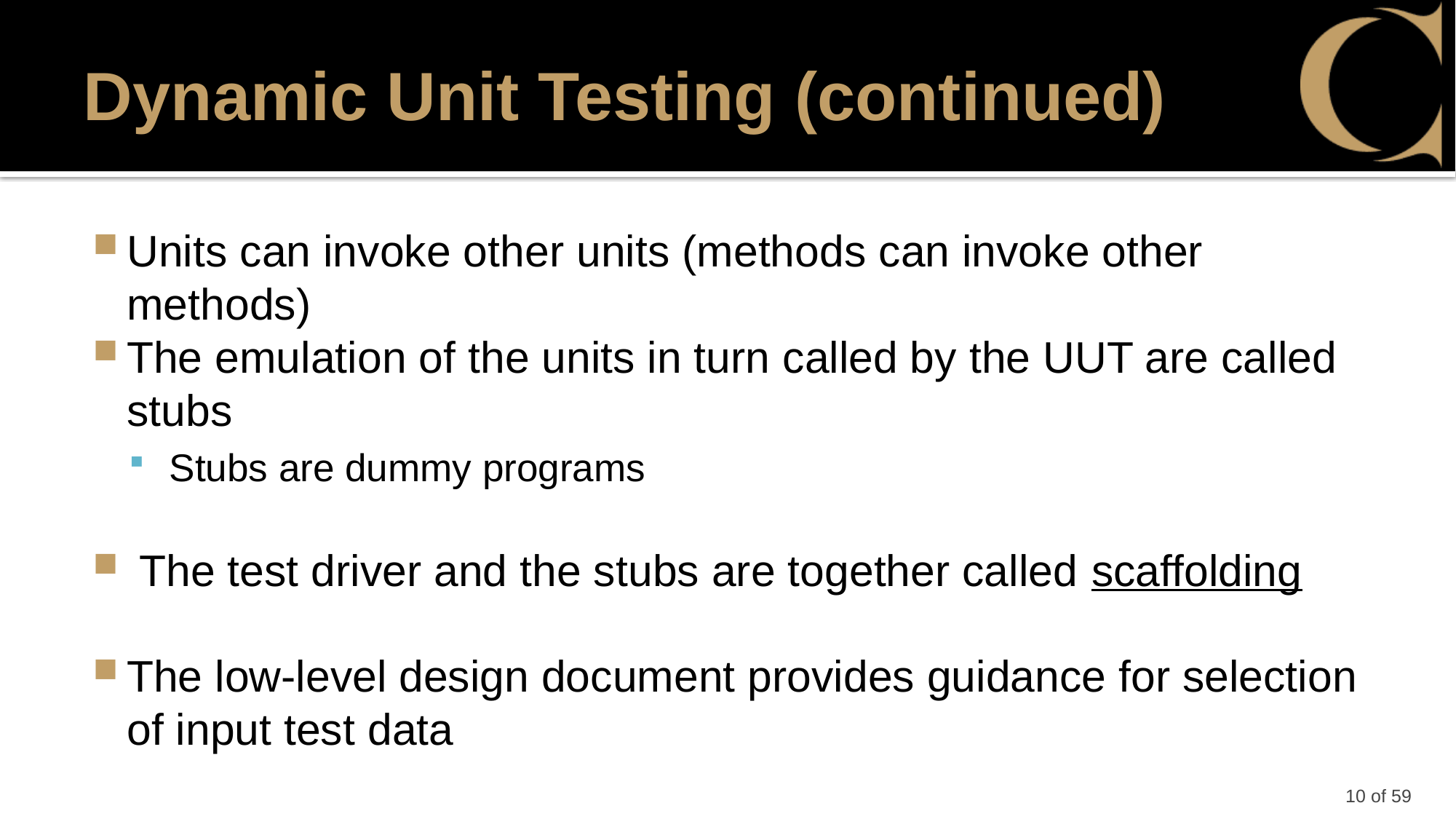

# Dynamic Unit Testing (continued)
Units can invoke other units (methods can invoke other methods)
The emulation of the units in turn called by the UUT are called stubs
 Stubs are dummy programs

 The test driver and the stubs are together called scaffolding

The low-level design document provides guidance for selection of input test data
10 of 59